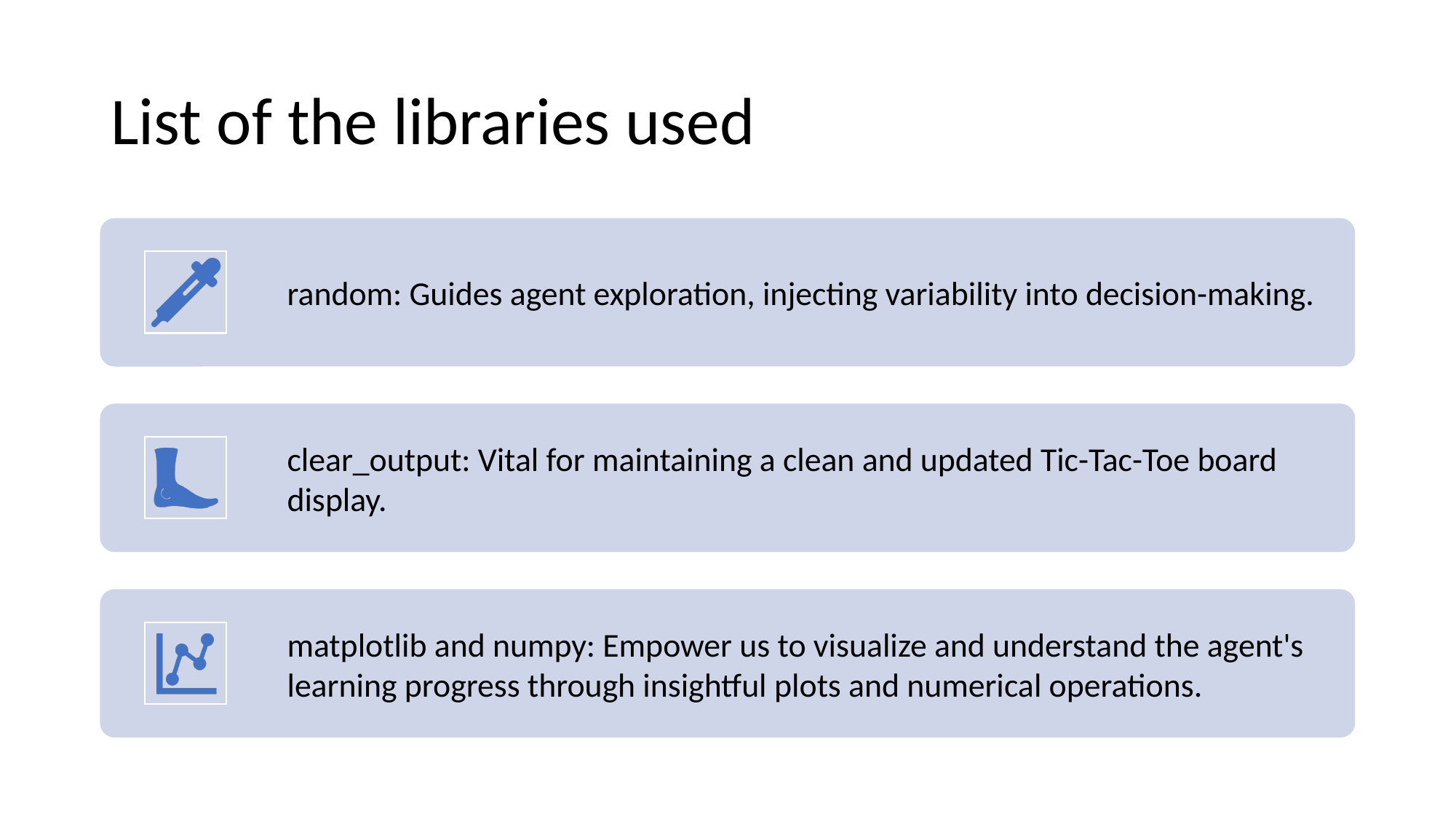

# List of the libraries used
random: Guides agent exploration, injecting variability into decision-making.
clear_output: Vital for maintaining a clean and updated Tic-Tac-Toe board display.
matplotlib and numpy: Empower us to visualize and understand the agent's learning progress through insightful plots and numerical operations.